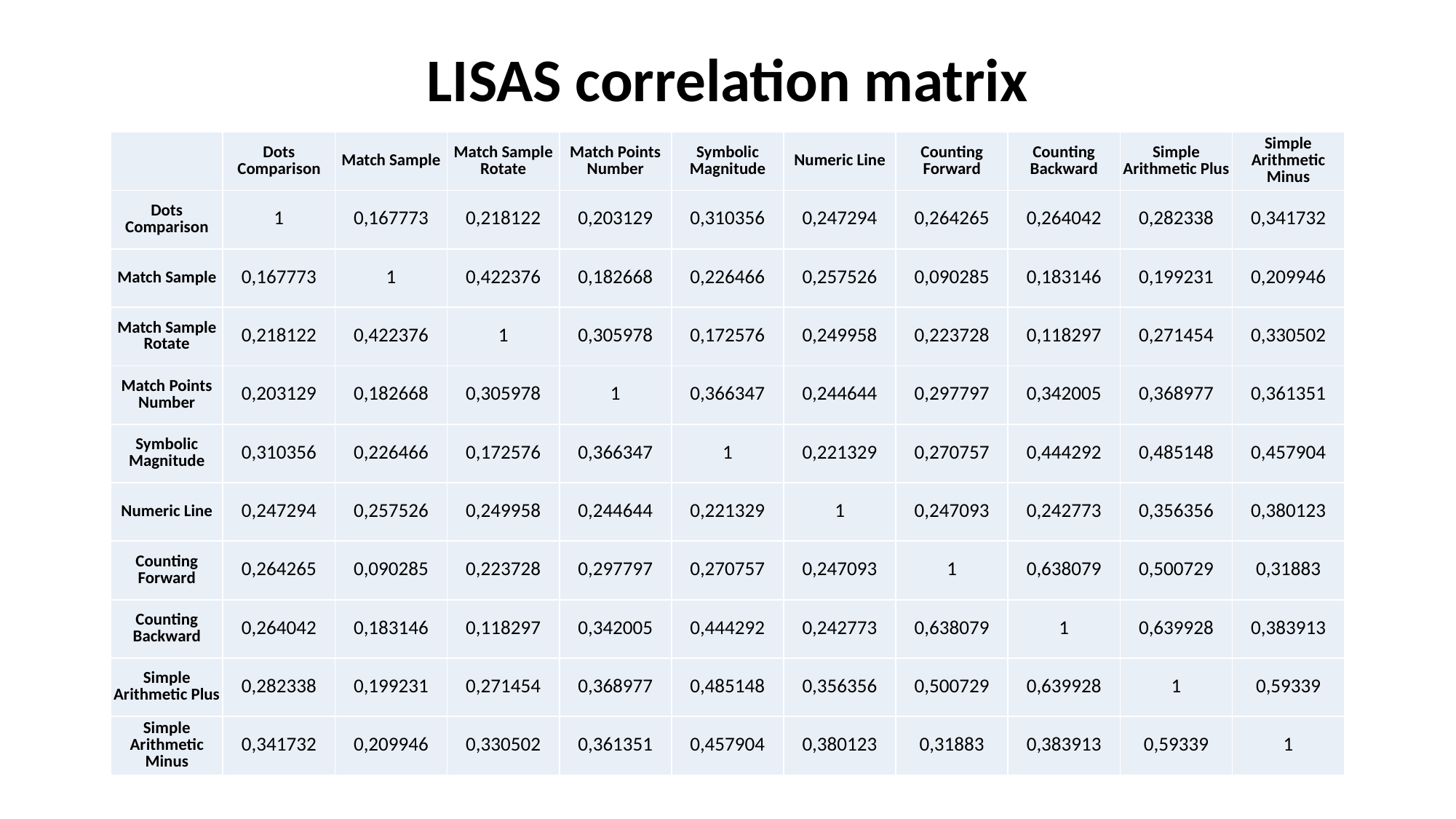

# LISAS correlation matrix
|  | Dots Comparison | Match Sample | Match Sample Rotate | Match Points Number | Symbolic Magnitude | Numeric Line | Counting Forward | Counting Backward | Simple Arithmetic Plus | Simple Arithmetic Minus |
| --- | --- | --- | --- | --- | --- | --- | --- | --- | --- | --- |
| Dots Comparison | 1 | 0,167773 | 0,218122 | 0,203129 | 0,310356 | 0,247294 | 0,264265 | 0,264042 | 0,282338 | 0,341732 |
| Match Sample | 0,167773 | 1 | 0,422376 | 0,182668 | 0,226466 | 0,257526 | 0,090285 | 0,183146 | 0,199231 | 0,209946 |
| Match Sample Rotate | 0,218122 | 0,422376 | 1 | 0,305978 | 0,172576 | 0,249958 | 0,223728 | 0,118297 | 0,271454 | 0,330502 |
| Match Points Number | 0,203129 | 0,182668 | 0,305978 | 1 | 0,366347 | 0,244644 | 0,297797 | 0,342005 | 0,368977 | 0,361351 |
| Symbolic Magnitude | 0,310356 | 0,226466 | 0,172576 | 0,366347 | 1 | 0,221329 | 0,270757 | 0,444292 | 0,485148 | 0,457904 |
| Numeric Line | 0,247294 | 0,257526 | 0,249958 | 0,244644 | 0,221329 | 1 | 0,247093 | 0,242773 | 0,356356 | 0,380123 |
| Counting Forward | 0,264265 | 0,090285 | 0,223728 | 0,297797 | 0,270757 | 0,247093 | 1 | 0,638079 | 0,500729 | 0,31883 |
| Counting Backward | 0,264042 | 0,183146 | 0,118297 | 0,342005 | 0,444292 | 0,242773 | 0,638079 | 1 | 0,639928 | 0,383913 |
| Simple Arithmetic Plus | 0,282338 | 0,199231 | 0,271454 | 0,368977 | 0,485148 | 0,356356 | 0,500729 | 0,639928 | 1 | 0,59339 |
| Simple Arithmetic Minus | 0,341732 | 0,209946 | 0,330502 | 0,361351 | 0,457904 | 0,380123 | 0,31883 | 0,383913 | 0,59339 | 1 |